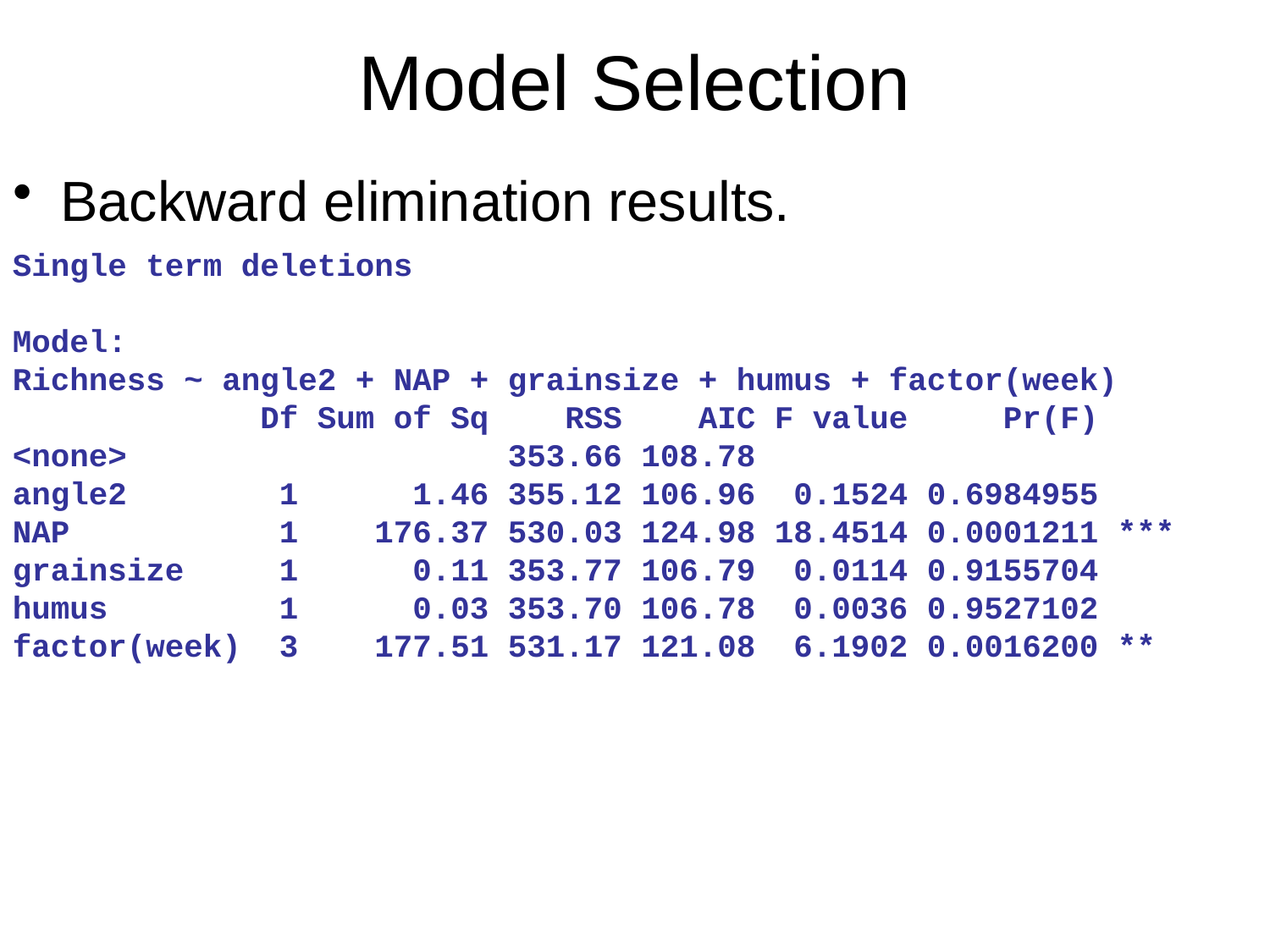

# Model Selection
Backward elimination results.

Single term deletions

Model:
Richness ~ angle2 + NAP + grainsize + humus + factor(week)
             Df Sum of Sq    RSS    AIC F value     Pr(F)
<none>                    353.66 108.78
angle2        1      1.46 355.12 106.96  0.1524 0.6984955
NAP           1    176.37 530.03 124.98 18.4514 0.0001211 ***
grainsize     1      0.11 353.77 106.79  0.0114 0.9155704
humus         1      0.03 353.70 106.78  0.0036 0.9527102
factor(week)  3    177.51 531.17 121.08  6.1902 0.0016200 **
Advanced Stats
Exploration
32